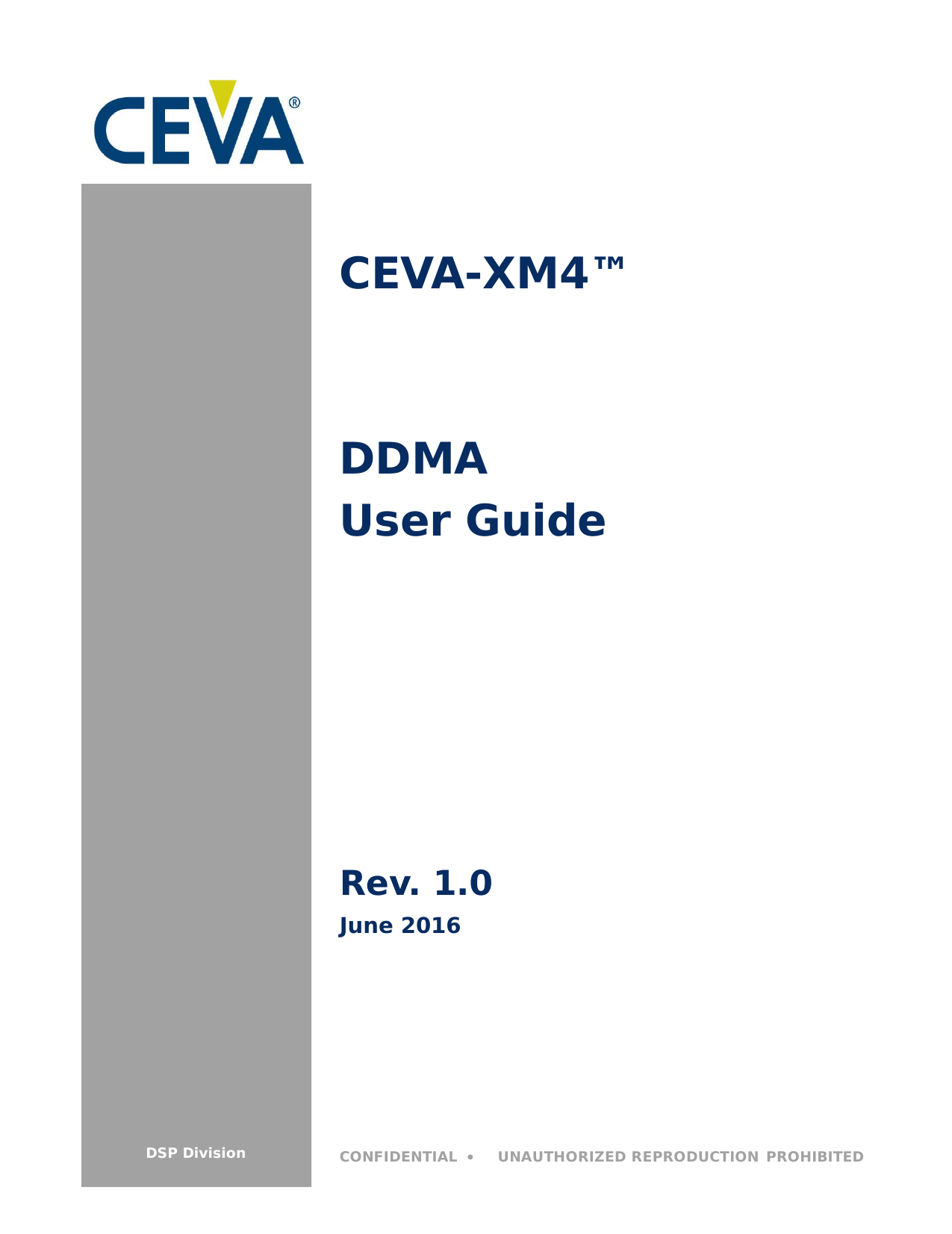

# CEVA-XM4™
DDMA
User Guide
Rev. 1.0
June 2016

DSP Division
CONFIDENTIAL   •	UNAUTHORIZED REPRODUCTION  PROHIBITED